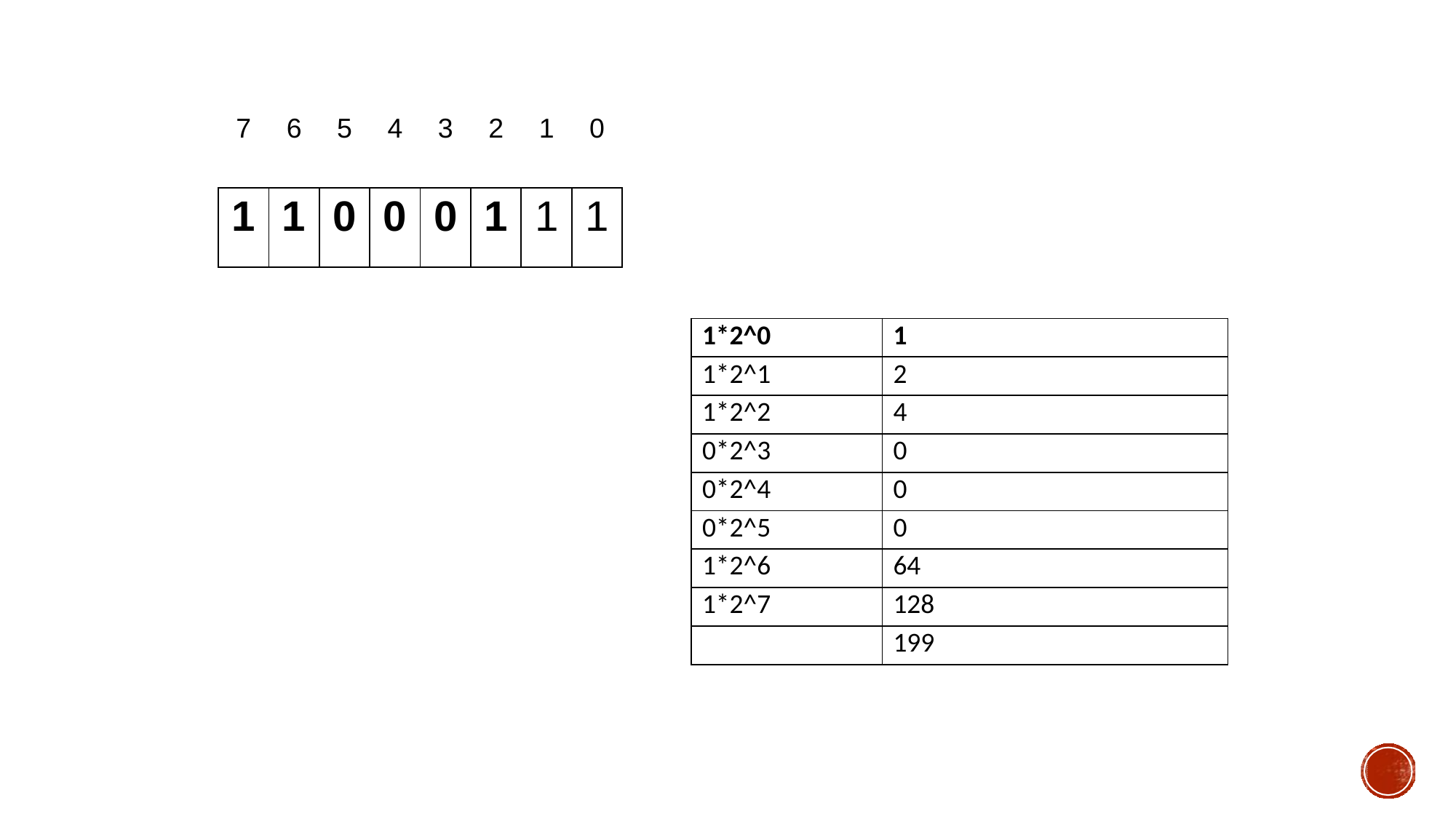

| 7 | 6 | 5 | 4 | 3 | 2 | 1 | 0 |
| --- | --- | --- | --- | --- | --- | --- | --- |
| 1 | 1 | 0 | 0 | 0 | 1 | 1 | 1 |
| 1\*2^0 | 1 |
| --- | --- |
| 1\*2^1 | 2 |
| 1\*2^2 | 4 |
| 0\*2^3 | 0 |
| 0\*2^4 | 0 |
| 0\*2^5 | 0 |
| 1\*2^6 | 64 |
| 1\*2^7 | 128 |
|  | 199 |